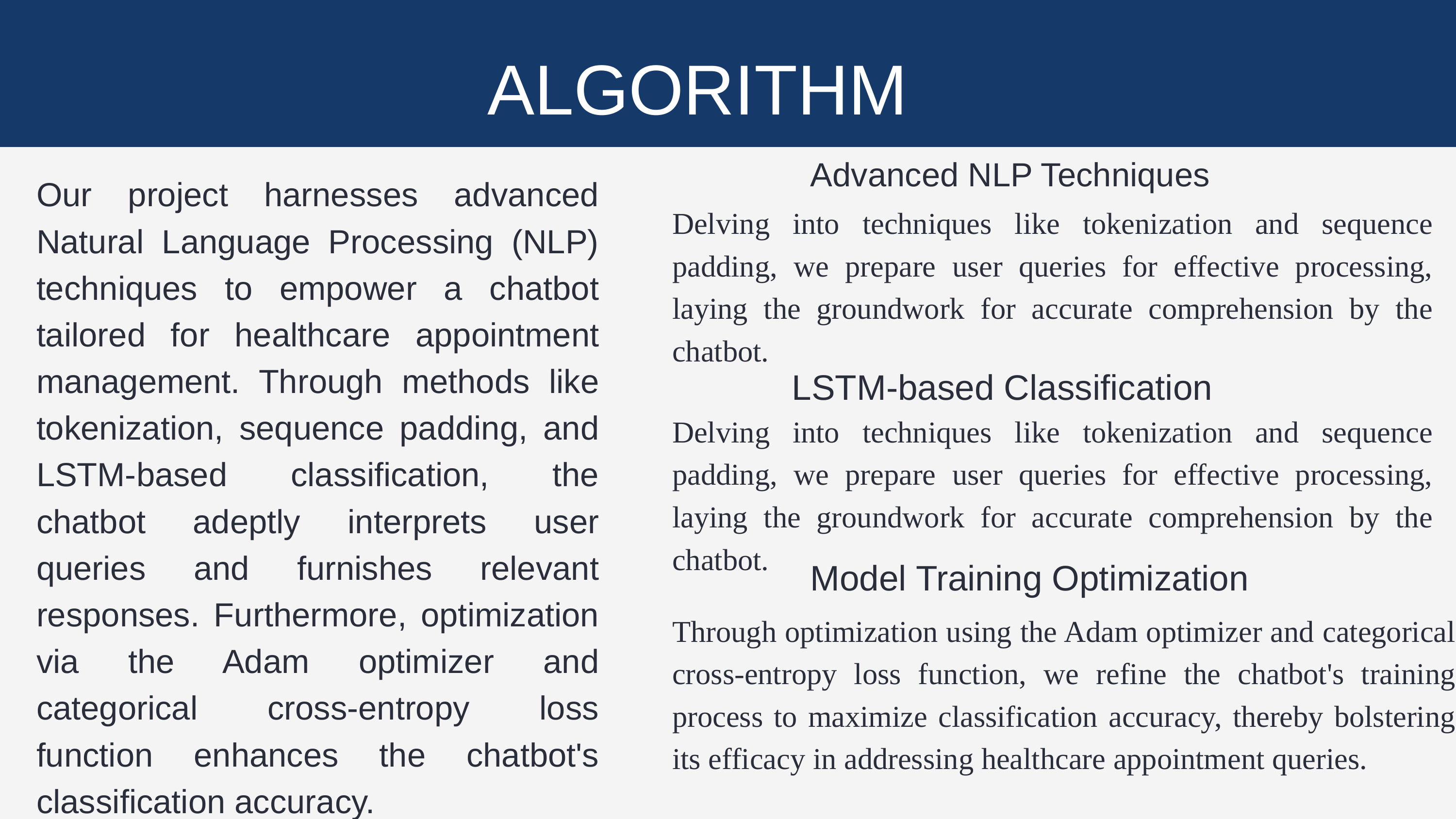

ALGORITHM

Advanced NLP Techniques
Our project harnesses advanced Natural Language Processing (NLP) techniques to empower a chatbot tailored for healthcare appointment management. Through methods like tokenization, sequence padding, and LSTM-based classification, the chatbot adeptly interprets user queries and furnishes relevant responses. Furthermore, optimization via the Adam optimizer and categorical cross-entropy loss function enhances the chatbot's classification accuracy.

Delving into techniques like tokenization and sequence padding, we prepare user queries for effective processing, laying the groundwork for accurate comprehension by the chatbot.

LSTM-based Classification

Delving into techniques like tokenization and sequence padding, we prepare user queries for effective processing, laying the groundwork for accurate comprehension by the chatbot.

Model Training Optimization

Through optimization using the Adam optimizer and categorical cross-entropy loss function, we refine the chatbot's training process to maximize classification accuracy, thereby bolstering its efficacy in addressing healthcare appointment queries.